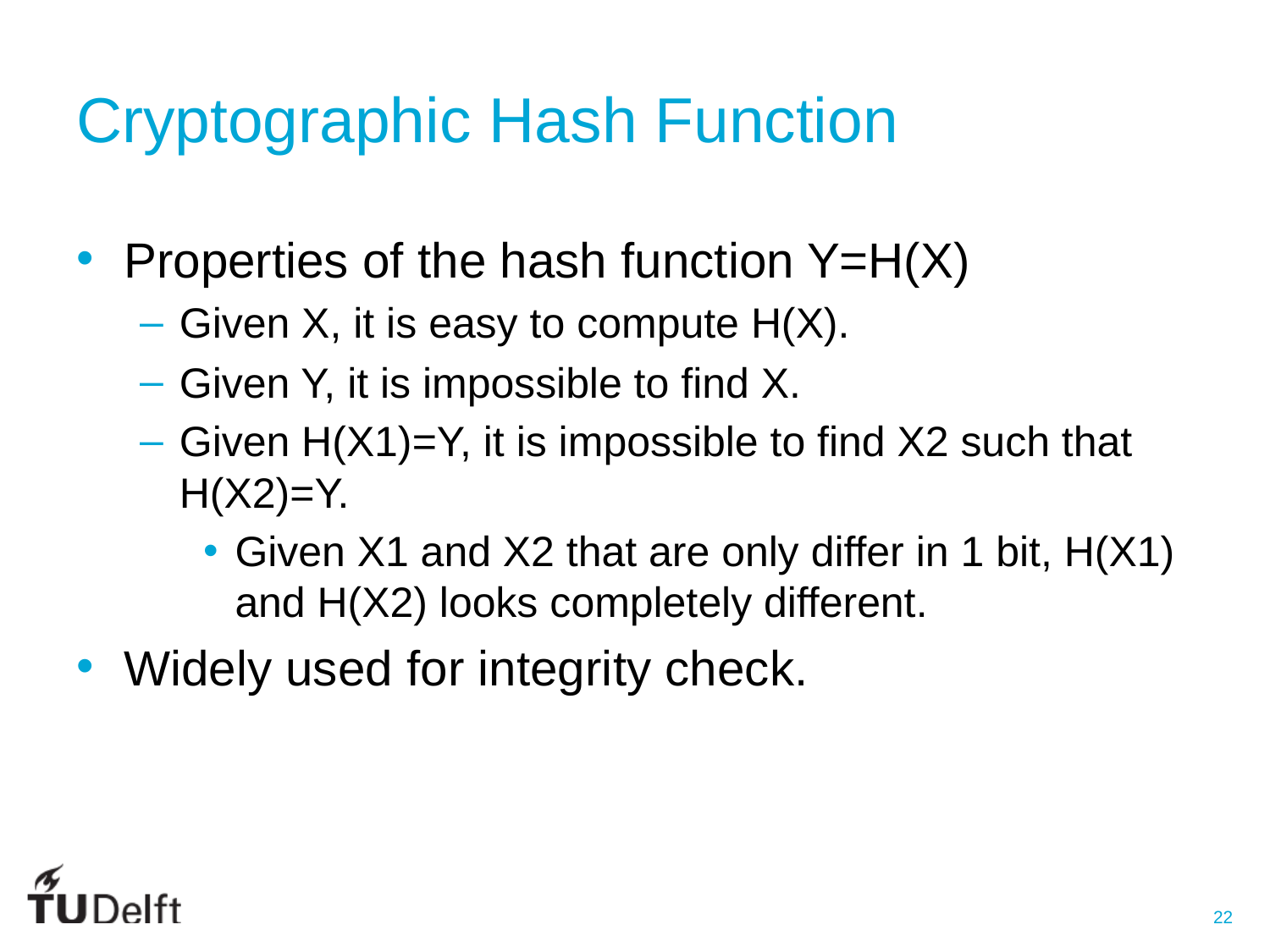

# Cryptographic Hash Function
Properties of the hash function Y=H(X)
Given X, it is easy to compute H(X).
Given Y, it is impossible to find X.
Given H(X1)=Y, it is impossible to find X2 such that H(X2)=Y.
Given X1 and X2 that are only differ in 1 bit, H(X1) and H(X2) looks completely different.
Widely used for integrity check.